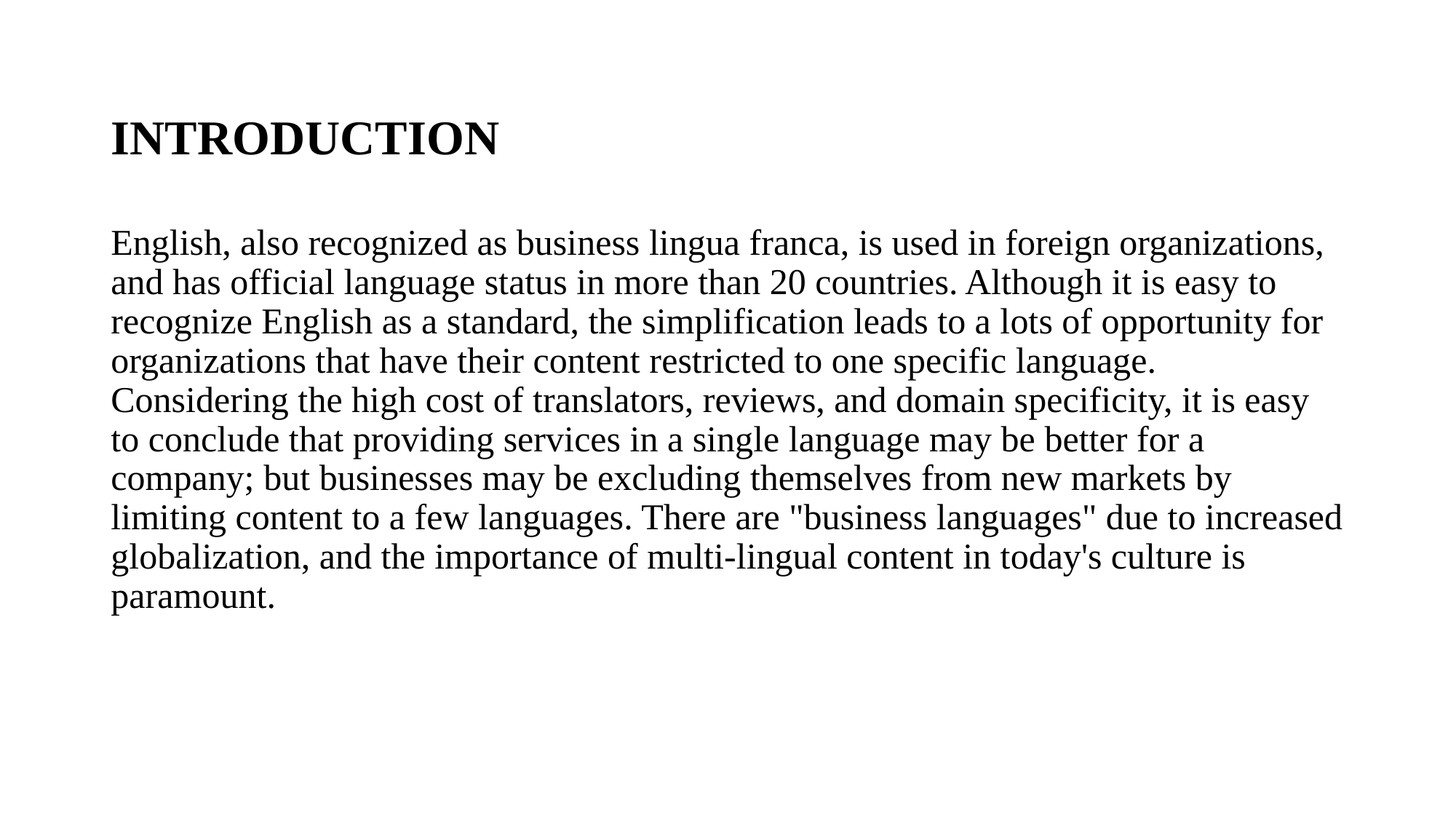

# INTRODUCTION
English, also recognized as business lingua franca, is used in foreign organizations, and has official language status in more than 20 countries. Although it is easy to recognize English as a standard, the simplification leads to a lots of opportunity for organizations that have their content restricted to one specific language. Considering the high cost of translators, reviews, and domain specificity, it is easy to conclude that providing services in a single language may be better for a company; but businesses may be excluding themselves from new markets by limiting content to a few languages. There are "business languages" due to increased globalization, and the importance of multi-lingual content in today's culture is paramount.